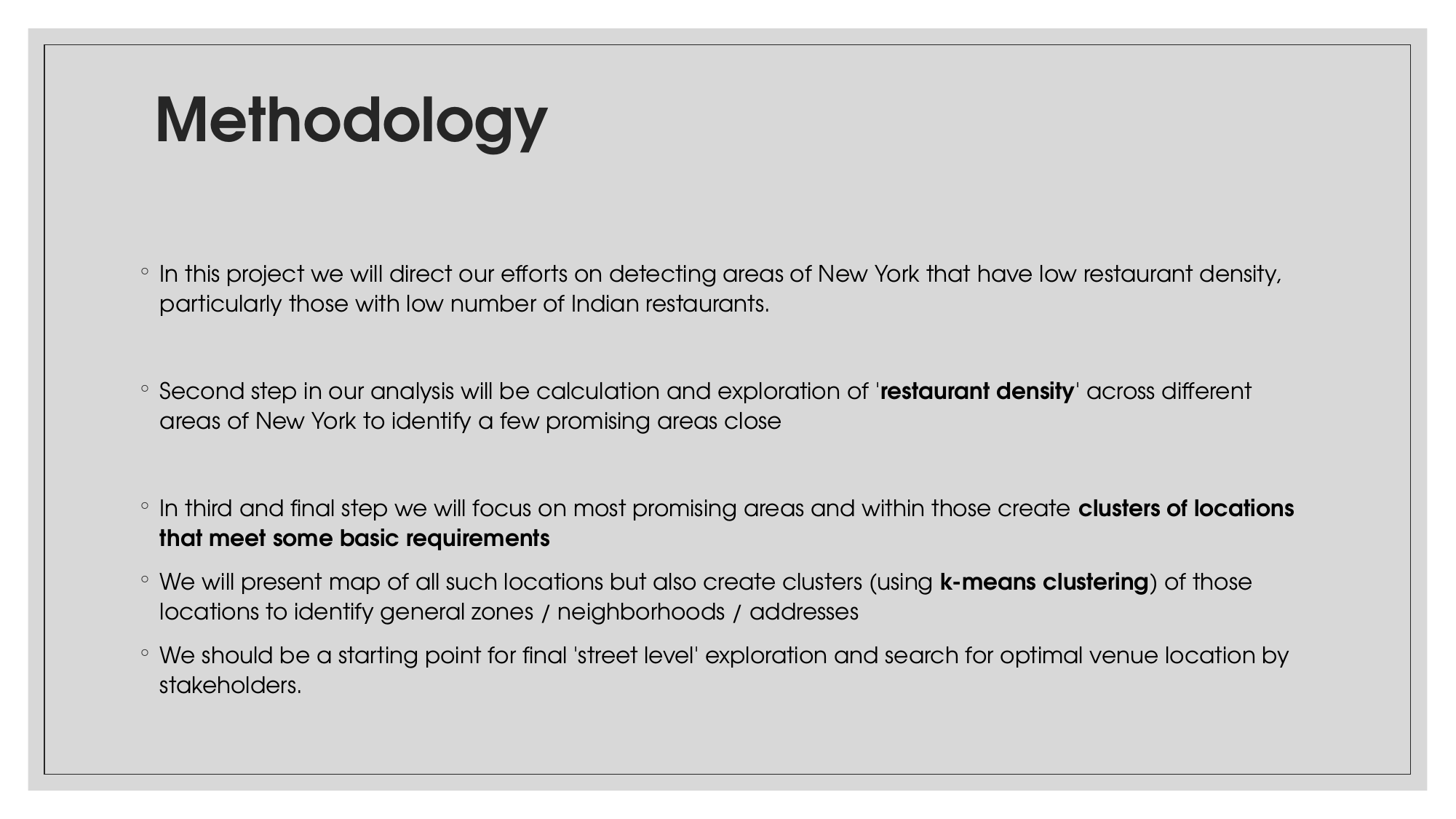

# Methodology
In this project we will direct our efforts on detecting areas of New York that have low restaurant density, particularly those with low number of Indian restaurants.

Second step in our analysis will be calculation and exploration of 'restaurant density' across different areas of New York to identify a few promising areas close

In third and final step we will focus on most promising areas and within those create clusters of locations that meet some basic requirements
We will present map of all such locations but also create clusters (using k-means clustering) of those locations to identify general zones / neighborhoods / addresses
We should be a starting point for final 'street level' exploration and search for optimal venue location by stakeholders.